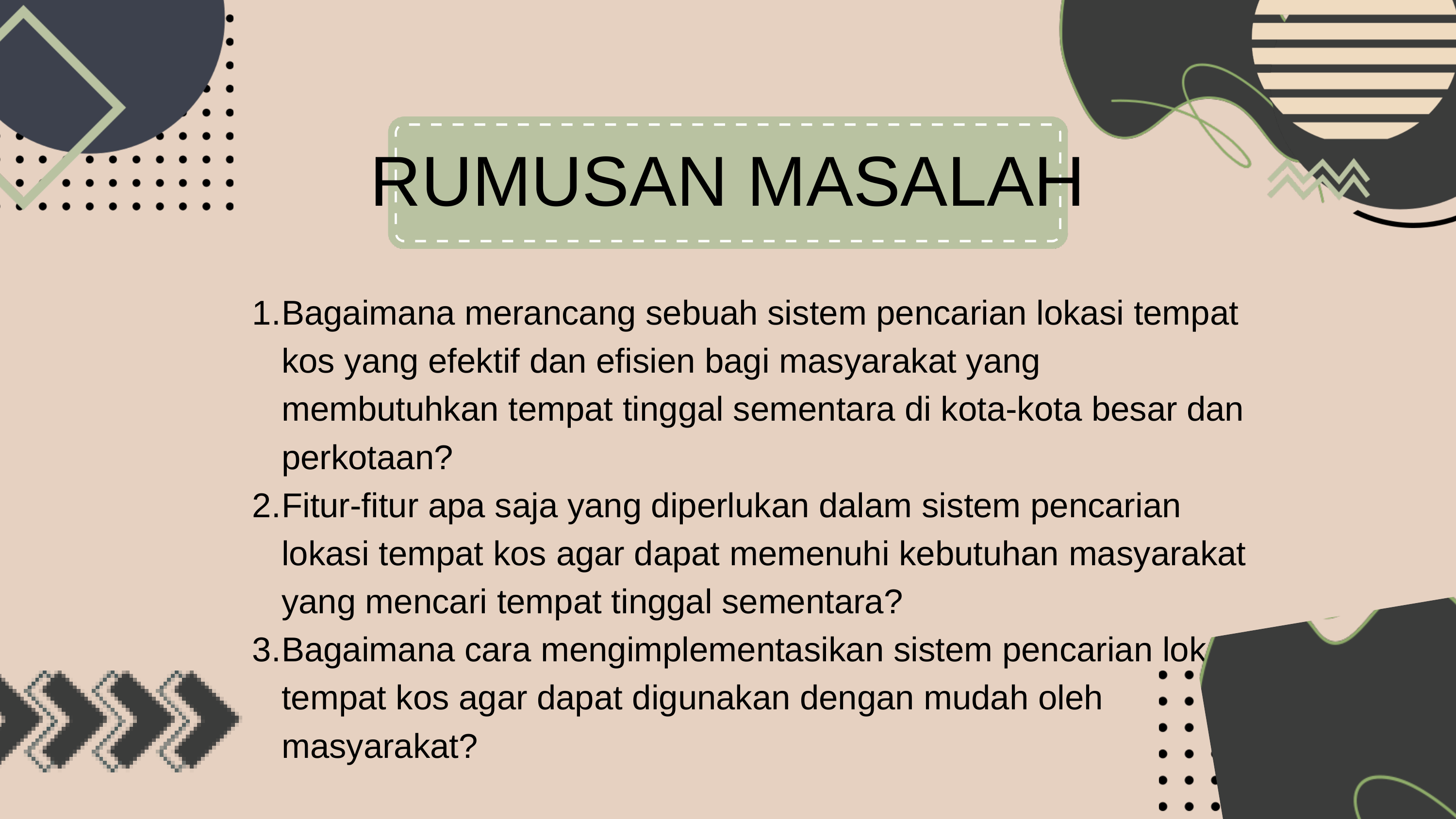

RUMUSAN MASALAH

Bagaimana merancang sebuah sistem pencarian lokasi tempat kos yang efektif dan efisien bagi masyarakat yang membutuhkan tempat tinggal sementara di kota-kota besar dan perkotaan?
Fitur-fitur apa saja yang diperlukan dalam sistem pencarian lokasi tempat kos agar dapat memenuhi kebutuhan masyarakat yang mencari tempat tinggal sementara?
Bagaimana cara mengimplementasikan sistem pencarian lokasi tempat kos agar dapat digunakan dengan mudah oleh masyarakat?